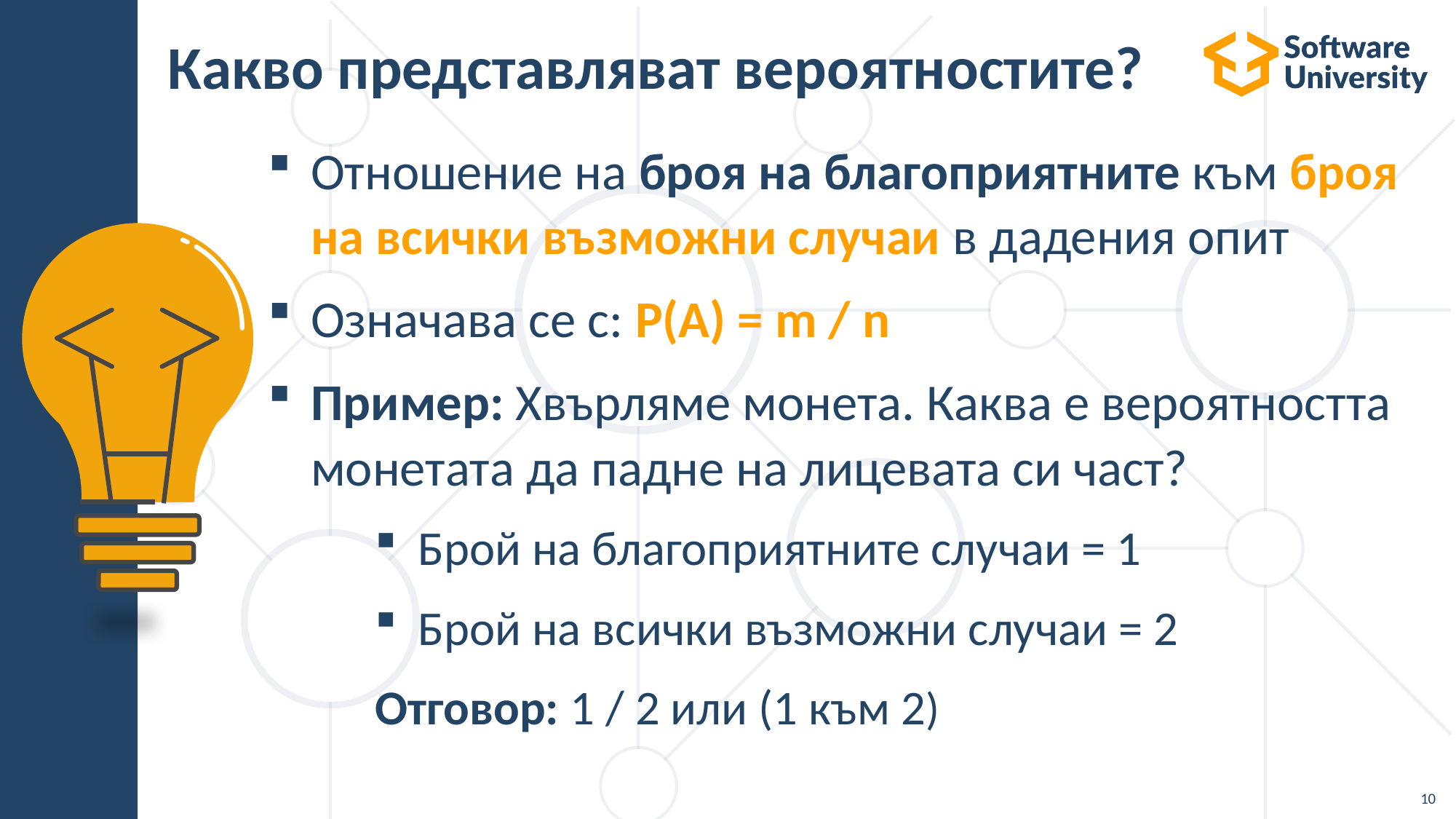

# Какво представляват вероятностите?
Отношение на броя на благоприятните към броя на всички възможни случаи в дадения опит
Означава се с: Р(А) = m / n
Пример: Хвърляме монета. Каква е вероятността монетата да падне на лицевата си част?
Брой на благоприятните случаи = 1
Брой на всички възможни случаи = 2
Отговор: 1 / 2 или (1 към 2)
10